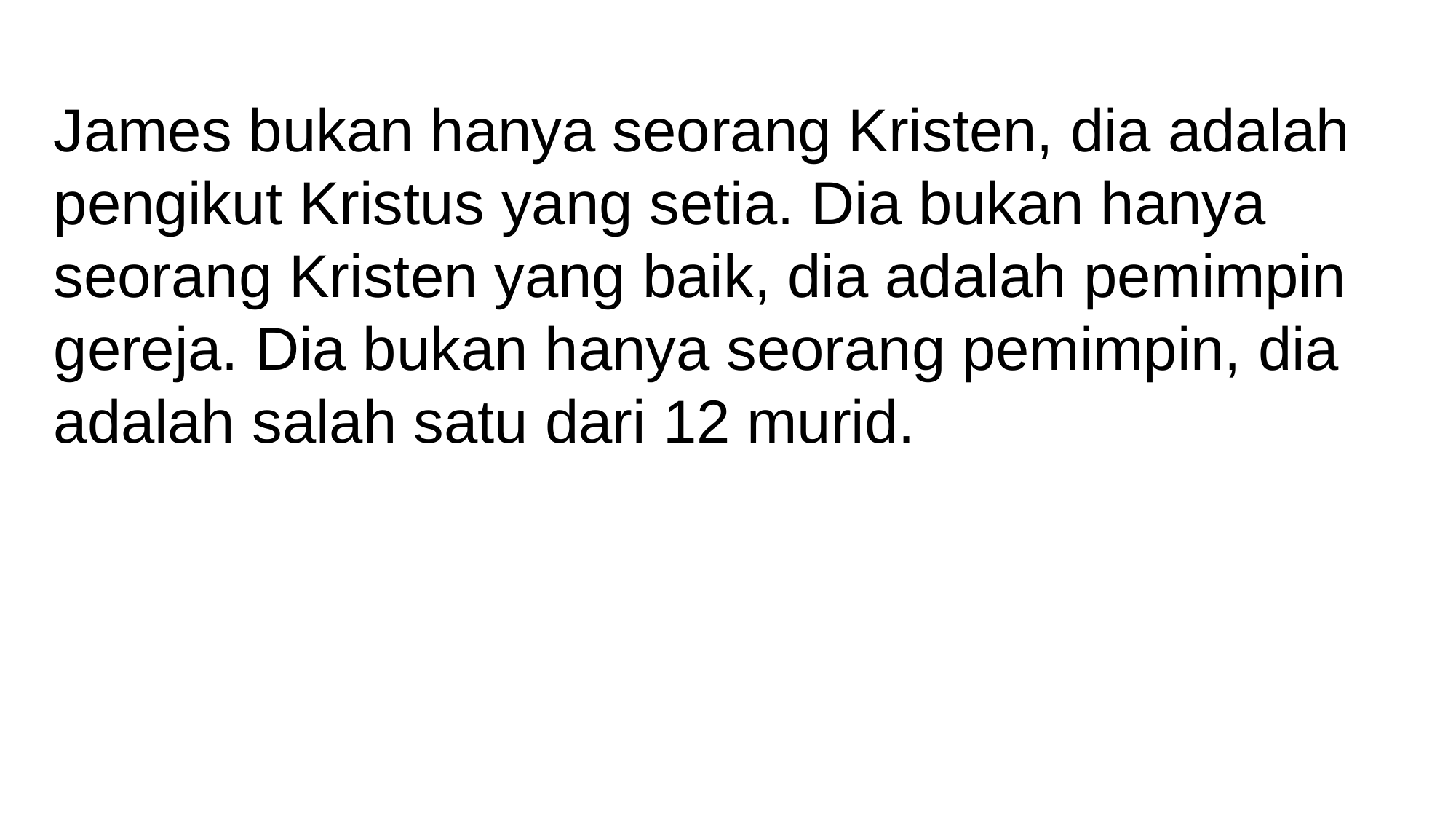

James bukan hanya seorang Kristen, dia adalah pengikut Kristus yang setia. Dia bukan hanya seorang Kristen yang baik, dia adalah pemimpin gereja. Dia bukan hanya seorang pemimpin, dia adalah salah satu dari 12 murid.